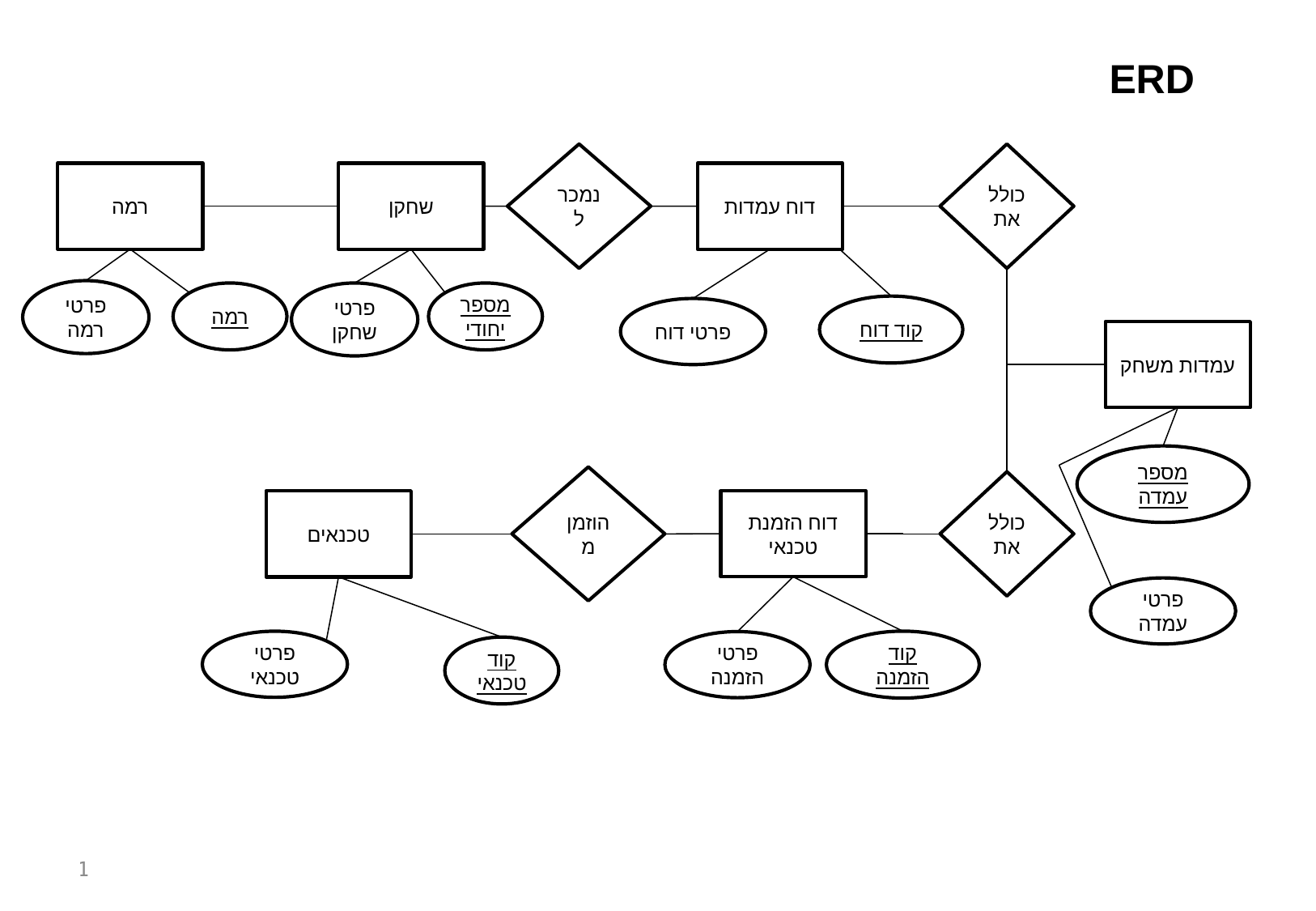

# ERD
נמכר ל
כולל את
דוח עמדות
רמה
שחקן
פרטי רמה
רמה
פרטי שחקן
מספר יחודי
קוד דוח
פרטי דוח
עמדות משחק
מספר עמדה
הוזמן מ
כולל את
דוח הזמנת טכנאי
טכנאים
פרטי עמדה
פרטי טכנאי
קוד הזמנה
פרטי הזמנה
קוד טכנאי
1